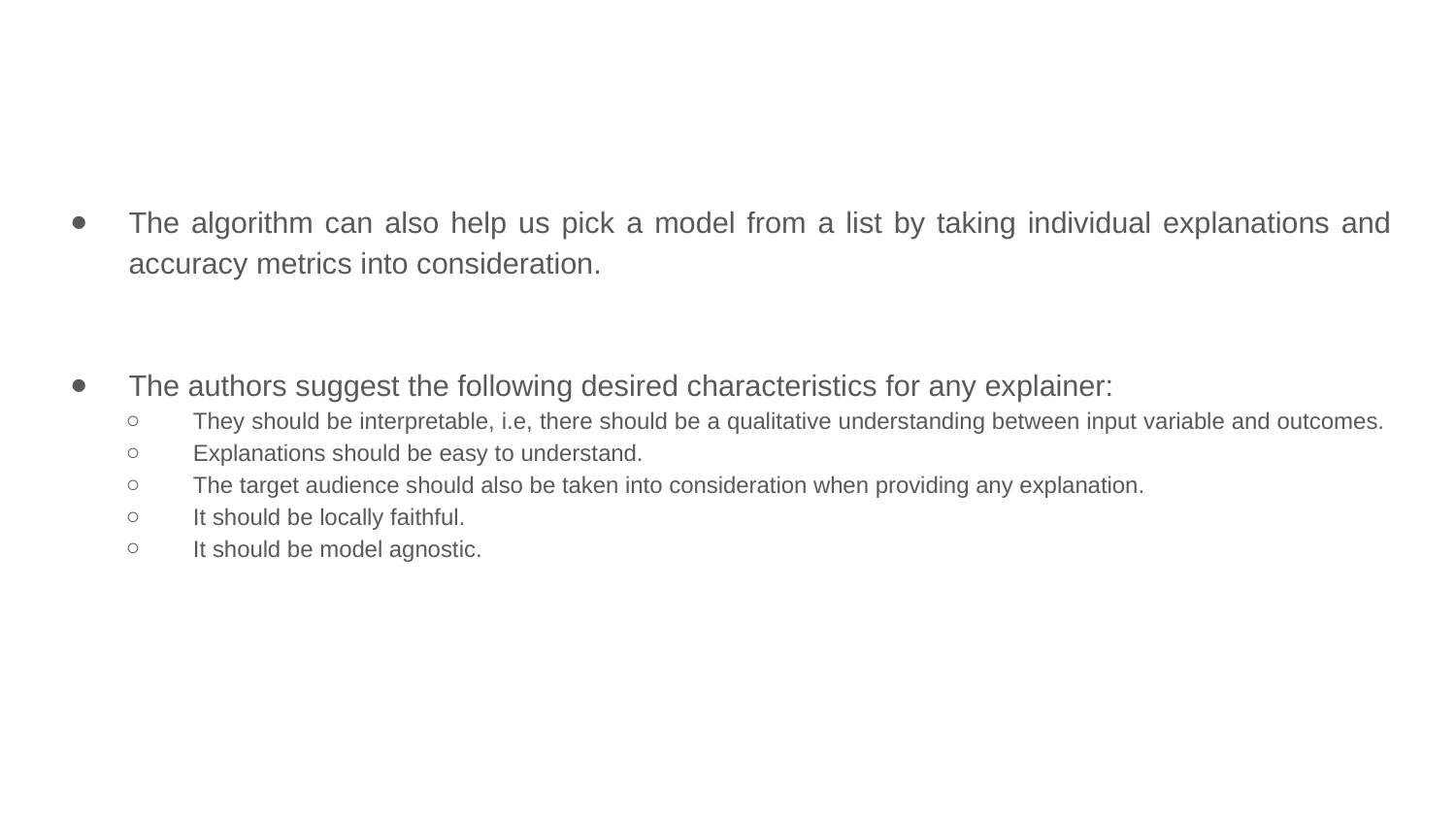

The algorithm can also help us pick a model from a list by taking individual explanations and accuracy metrics into consideration.

The authors suggest the following desired characteristics for any explainer:
They should be interpretable, i.e, there should be a qualitative understanding between input variable and outcomes.
Explanations should be easy to understand.
The target audience should also be taken into consideration when providing any explanation.
It should be locally faithful.
It should be model agnostic.